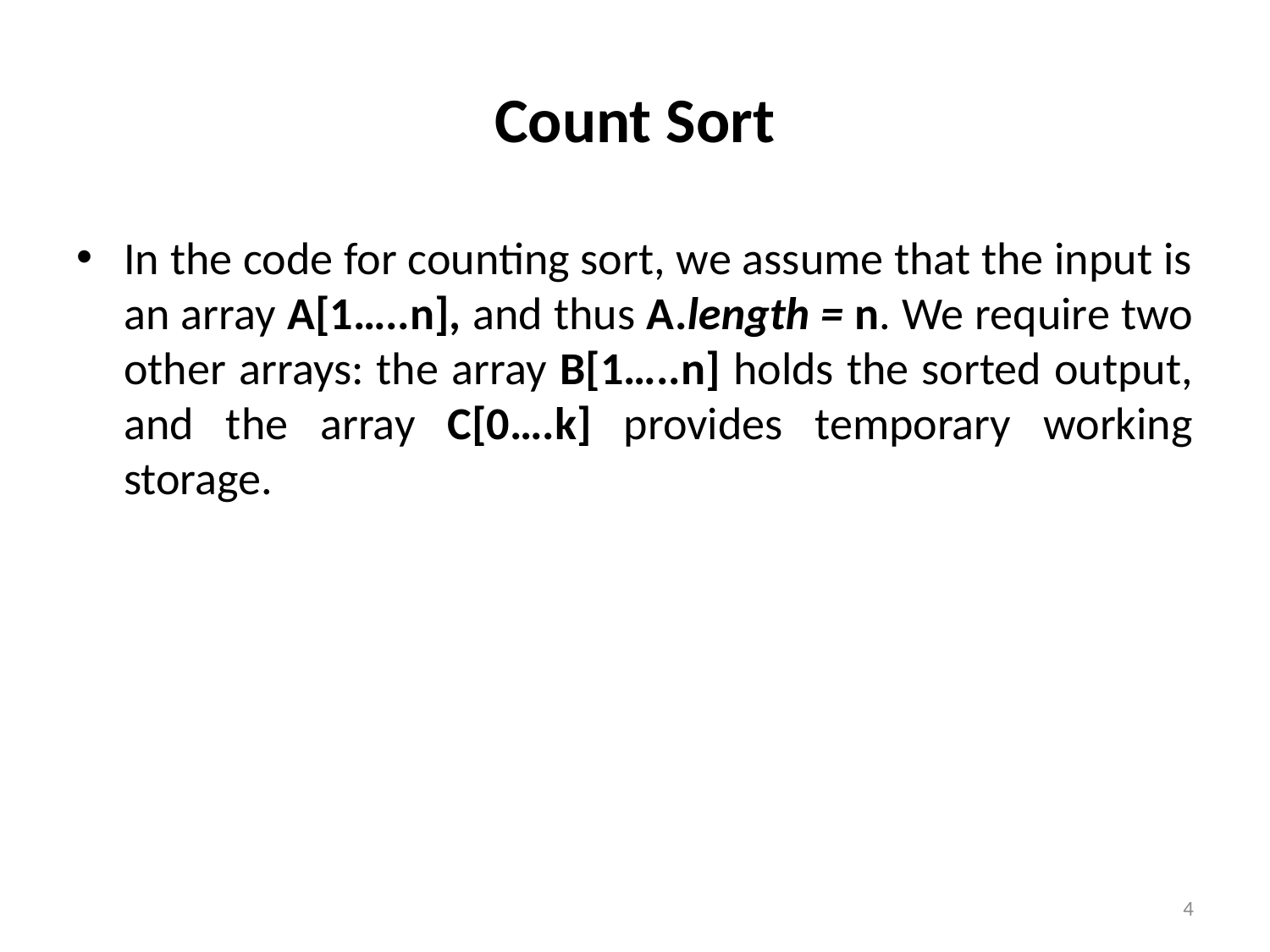

# Count Sort
In the code for counting sort, we assume that the input is an array A[1…..n], and thus A.length = n. We require two other arrays: the array B[1…..n] holds the sorted output, and the array C[0….k] provides temporary working storage.
4